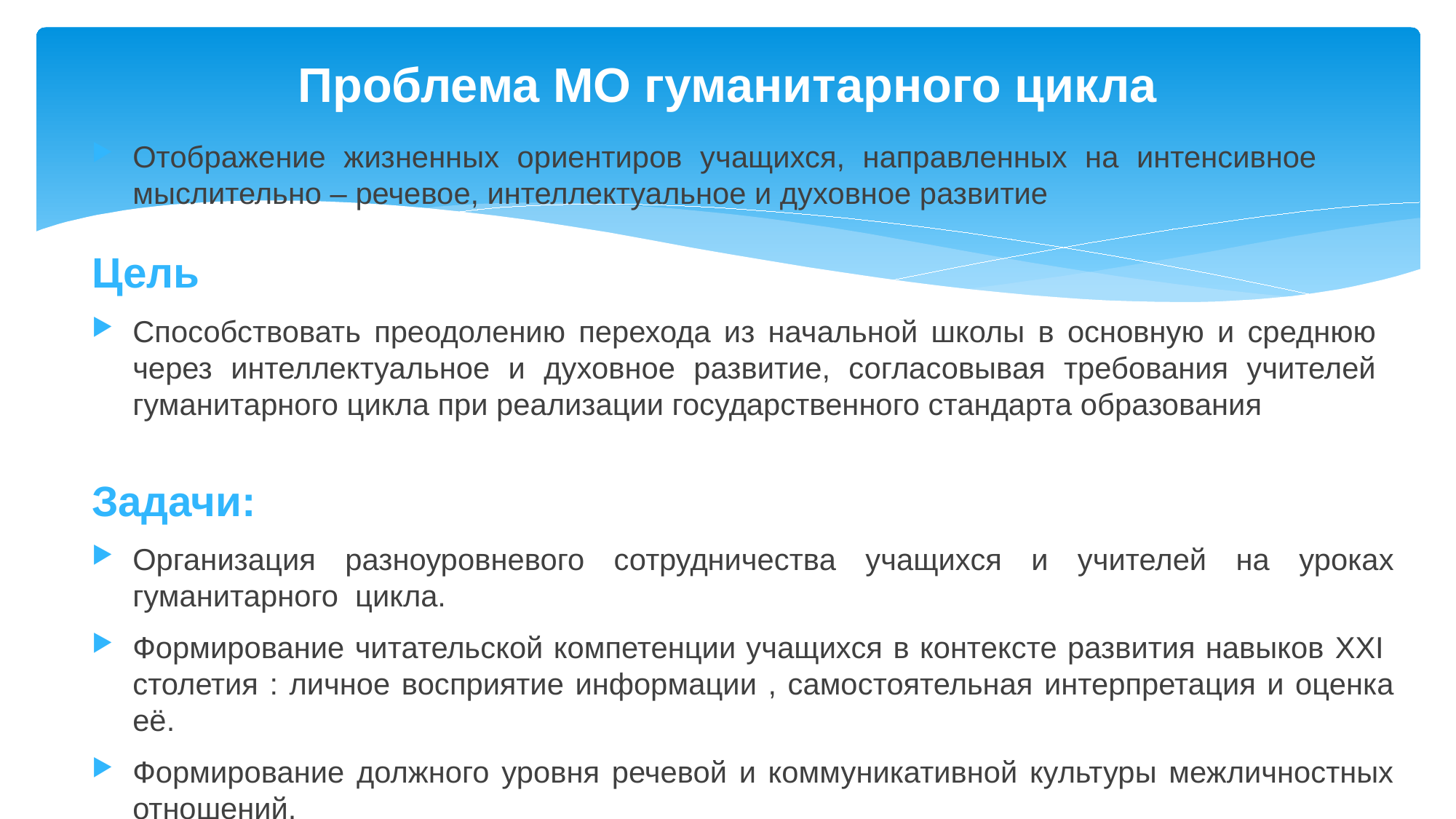

# Проблема МО гуманитарного цикла
Отображение жизненных ориентиров учащихся, направленных на интенсивное мыслительно – речевое, интеллектуальное и духовное развитие
Цель
Способствовать преодолению перехода из начальной школы в основную и среднюю через интеллектуальное и духовное развитие, согласовывая требования учителей гуманитарного цикла при реализации государственного стандарта образования
Задачи:
Организация разноуровневого сотрудничества учащихся и учителей на уроках гуманитарного  цикла.
Формирование читательской компетенции учащихся в контексте развития навыков XXI  столетия : личное восприятие информации , самостоятельная интерпретация и оценка её.
Формирование должного уровня речевой и коммуникативной культуры межличностных отношений.